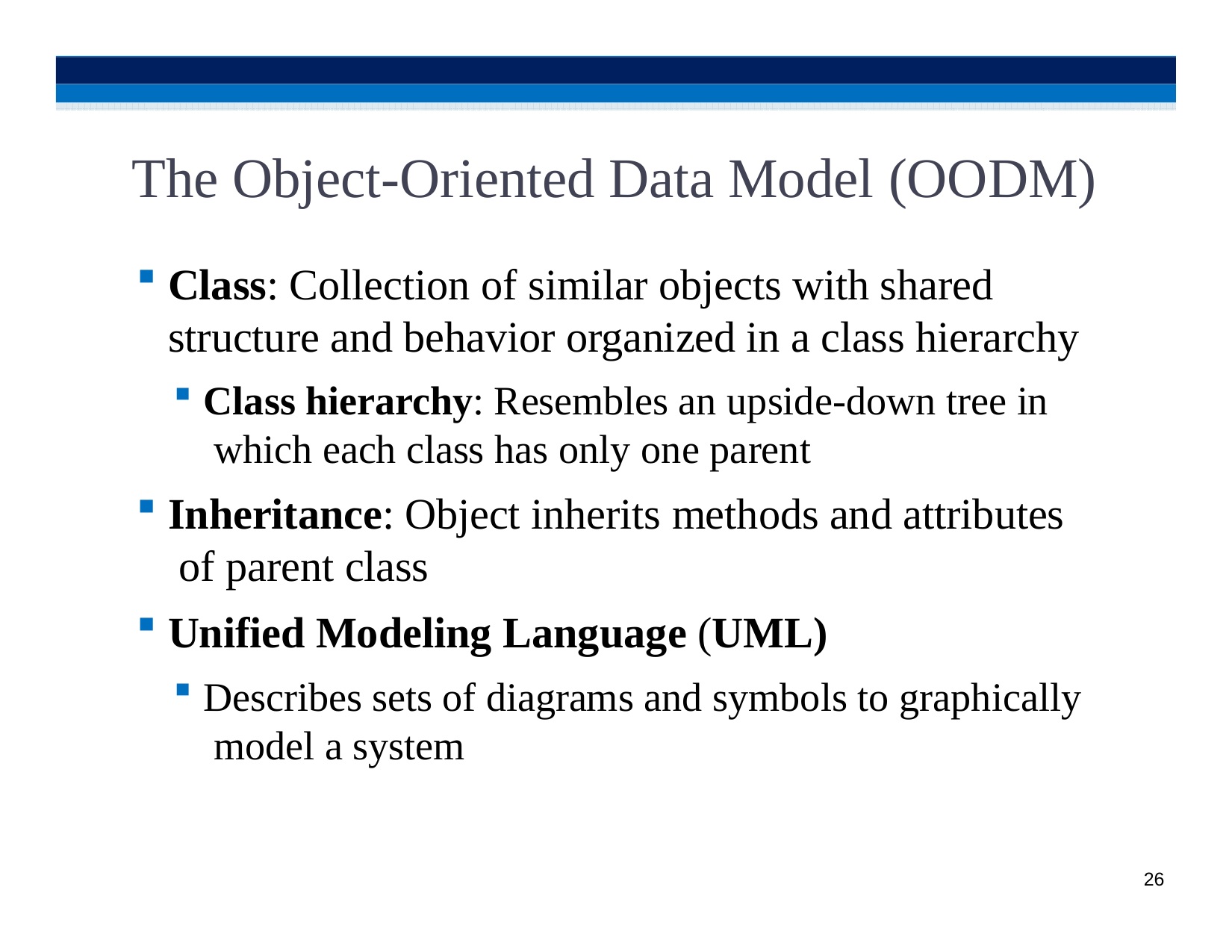

# The Object-Oriented Data Model (OODM)
Class: Collection of similar objects with shared  structure and behavior organized in a class hierarchy
Class hierarchy: Resembles an upside-down tree in  which each class has only one parent
Inheritance: Object inherits methods and attributes  of parent class
Unified Modeling Language (UML)
Describes sets of diagrams and symbols to graphically  model a system
26